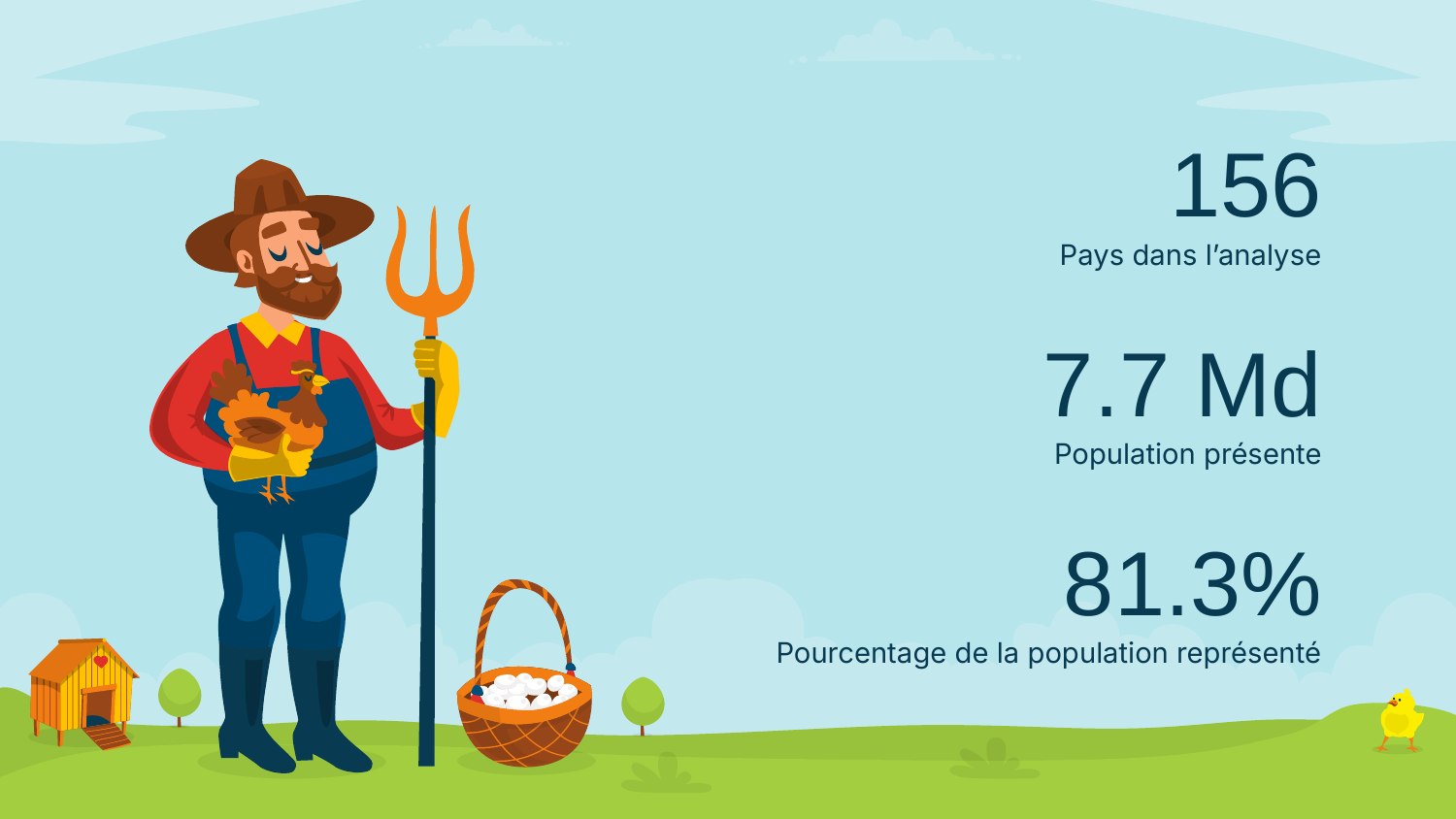

# 156

Pays dans l’analyse
7.7 Md
Population présente
81.3%

Pourcentage de la population représenté